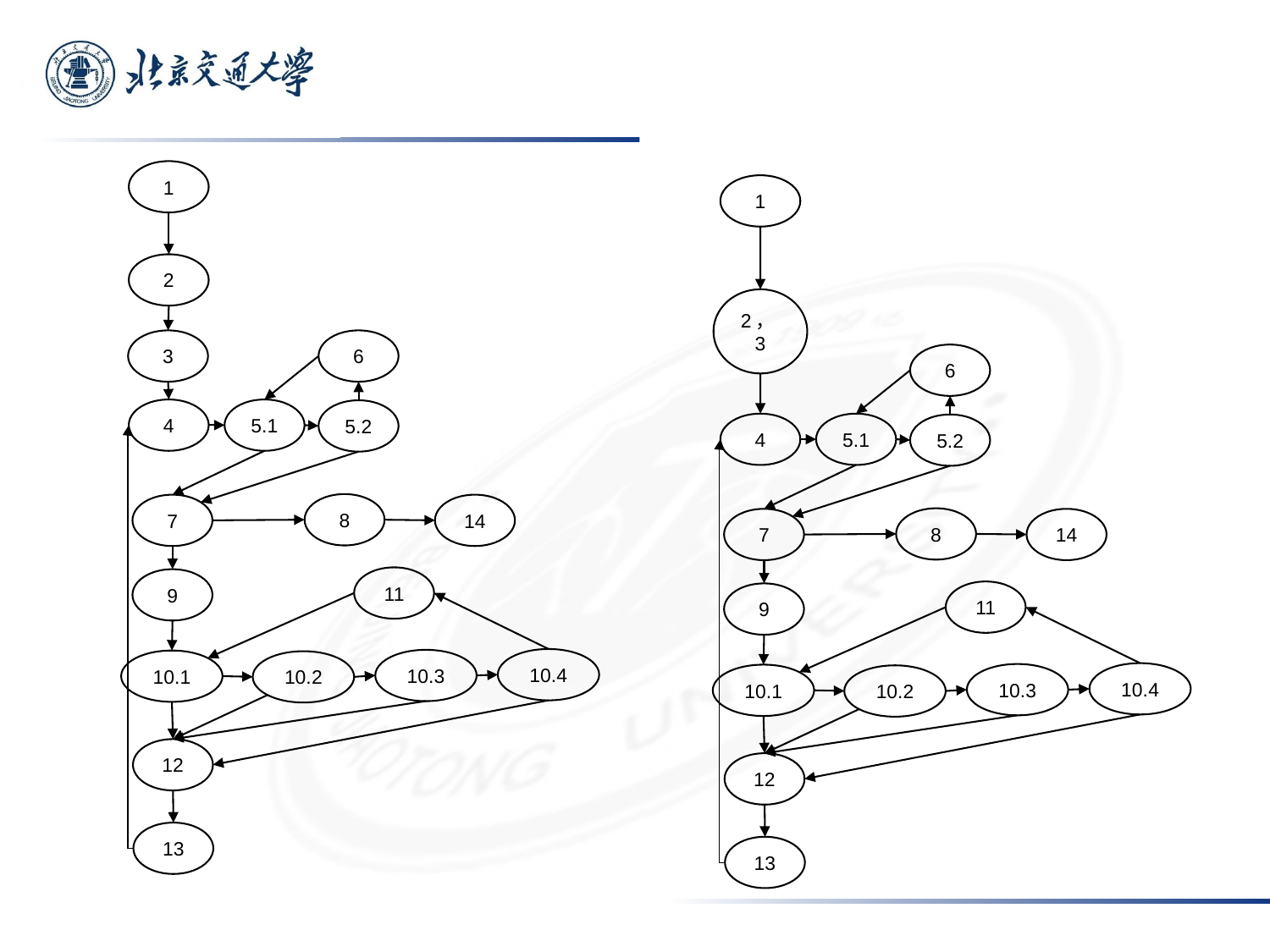

1
1
2，3
6
4
5.1
5.2
8
7
14
11
9
10.4
10.3
10.1
10.2
12
13
2
3
6
4
5.1
5.2
8
7
14
11
9
10.4
10.3
10.1
10.2
12
13